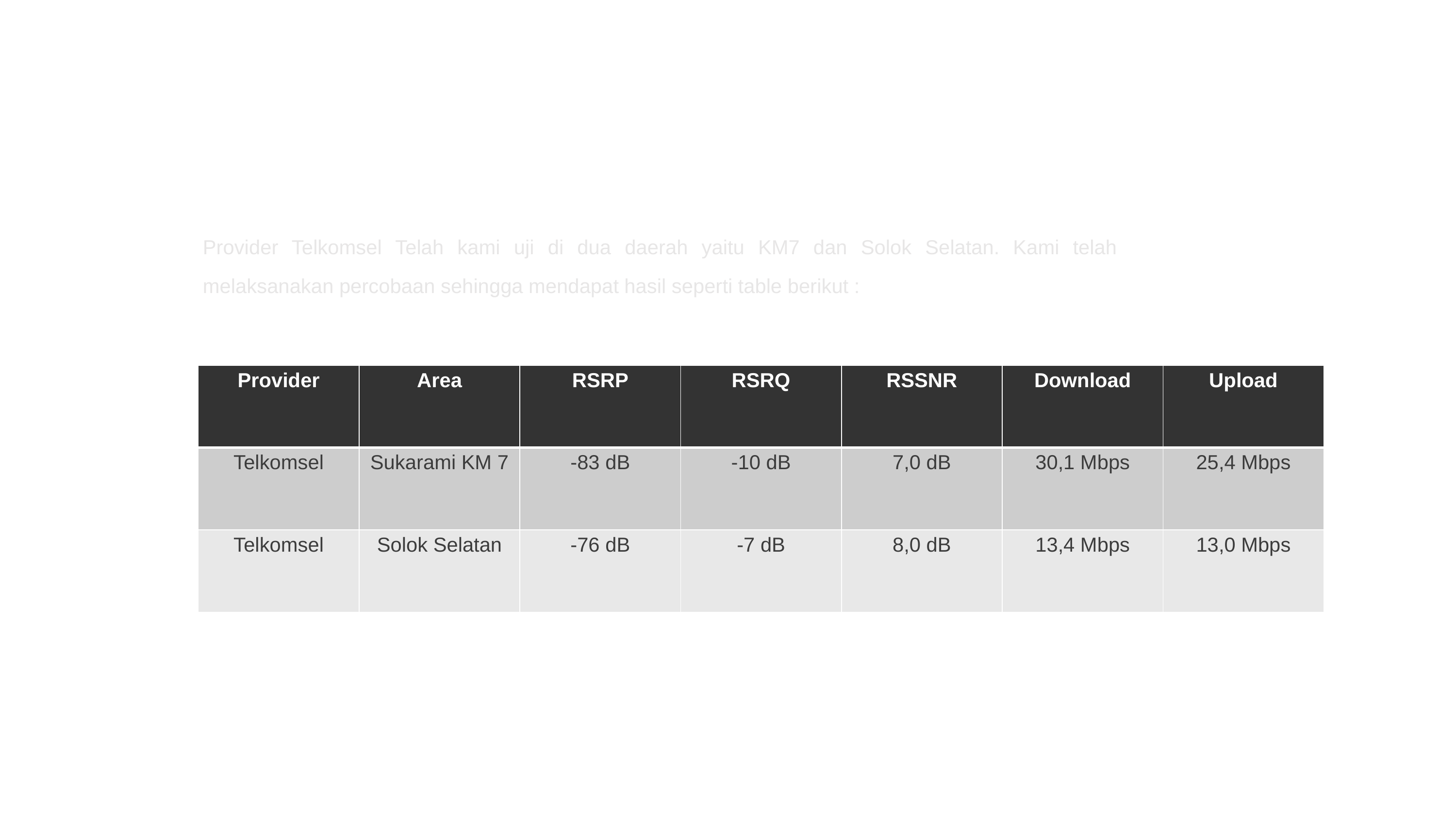

# TELKOMSEL
Provider Telkomsel Telah kami uji di dua daerah yaitu KM7 dan Solok Selatan. Kami telah melaksanakan percobaan sehingga mendapat hasil seperti table berikut :

| Provider | Area | RSRP | RSRQ | RSSNR | Download | Upload |
| --- | --- | --- | --- | --- | --- | --- |
| Telkomsel | Sukarami KM 7 | -83 dB | -10 dB | 7,0 dB | 30,1 Mbps | 25,4 Mbps |
| Telkomsel | Solok Selatan | -76 dB | -7 dB | 8,0 dB | 13,4 Mbps | 13,0 Mbps |